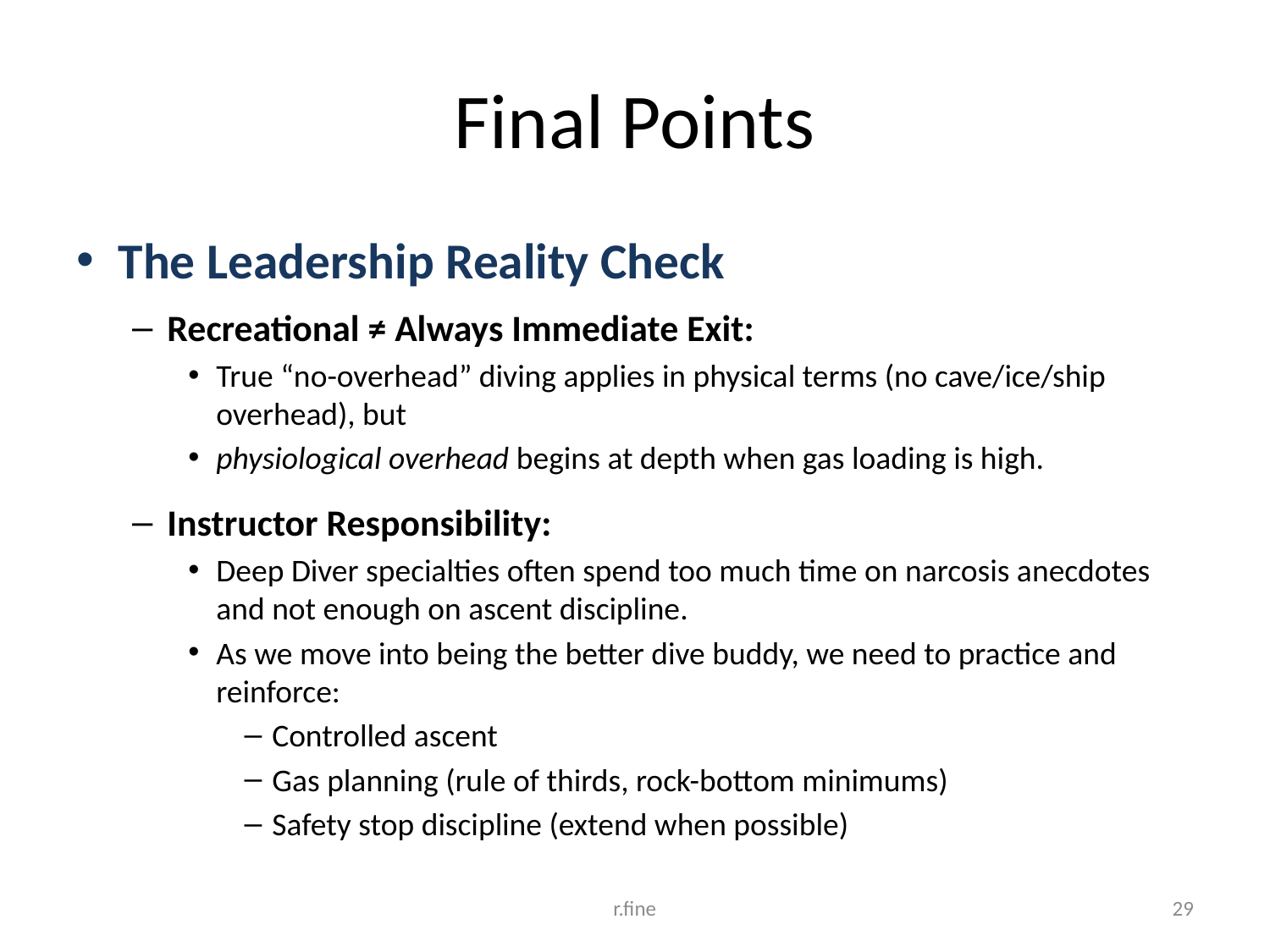

# Final Points
The Leadership Reality Check
Recreational ≠ Always Immediate Exit:
True “no-overhead” diving applies in physical terms (no cave/ice/ship overhead), but
physiological overhead begins at depth when gas loading is high.
Instructor Responsibility:
Deep Diver specialties often spend too much time on narcosis anecdotes and not enough on ascent discipline.
As we move into being the better dive buddy, we need to practice and reinforce:
Controlled ascent
Gas planning (rule of thirds, rock-bottom minimums)
Safety stop discipline (extend when possible)

r.fine
29